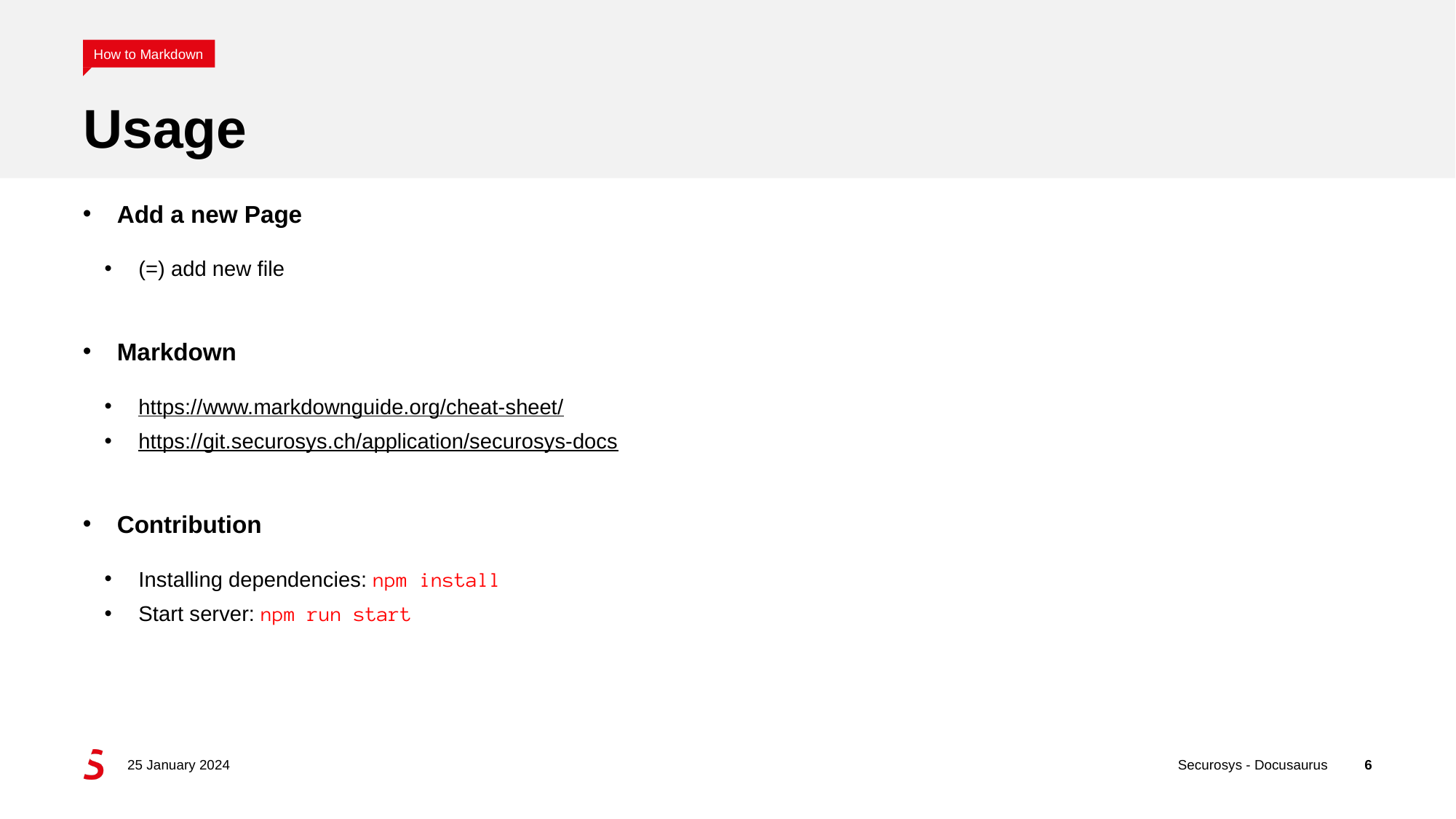

How to Markdown
# Usage
Add a new Page
(=) add new file

Markdown
https://www.markdownguide.org/cheat-sheet/
https://git.securosys.ch/application/securosys-docs

Contribution
Installing dependencies: npm install
Start server: npm run start

25 January 2024
Securosys - Docusaurus
6